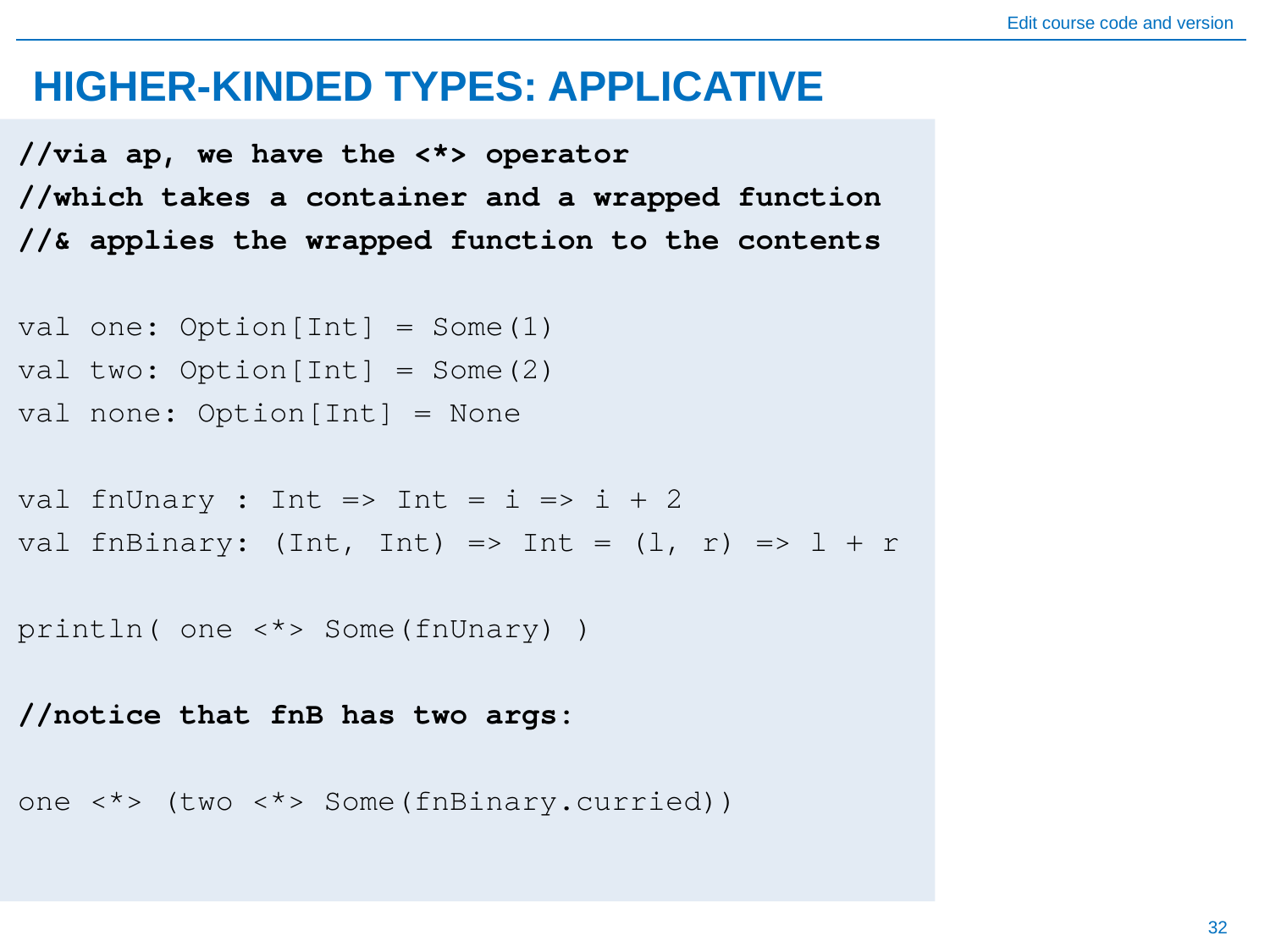

# HIGHER-KINDED TYPES: APPLICATIVE
//via ap, we have the <*> operator
//which takes a container and a wrapped function
//& applies the wrapped function to the contents
val one: Option[Int] = Some(1)
val two: Option[Int] = Some(2)
val none: Option[Int] = None
val fnUnary : Int => Int = i => i + 2
val fnBinary: (Int, Int) => Int = (l, r) => l + r
println( one <*> Some(fnUnary) )
//notice that fnB has two args:

one <*> (two <*> Some(fnBinary.curried))